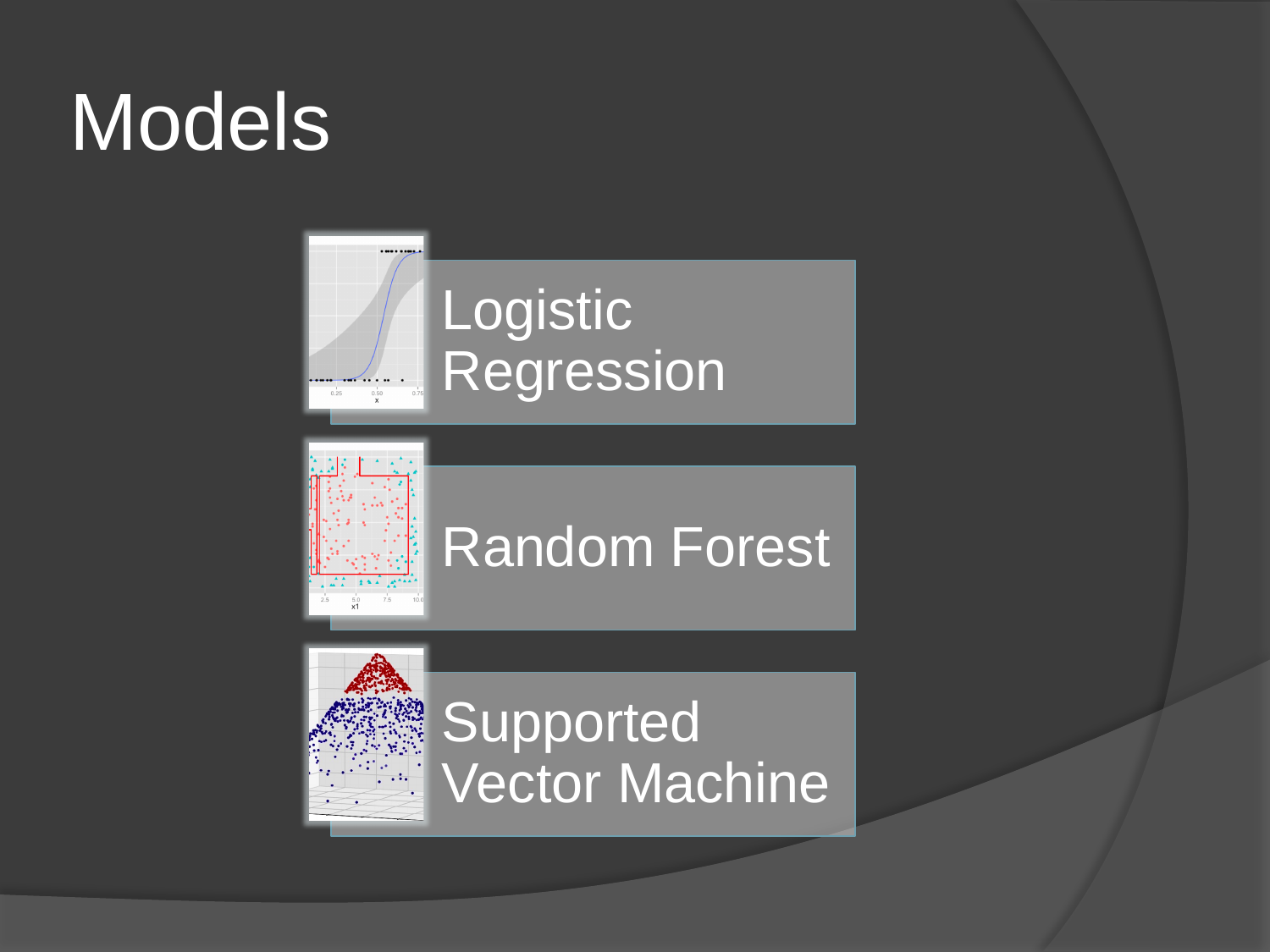

# Models
Logistic Regression
Random Forest
Supported Vector Machine